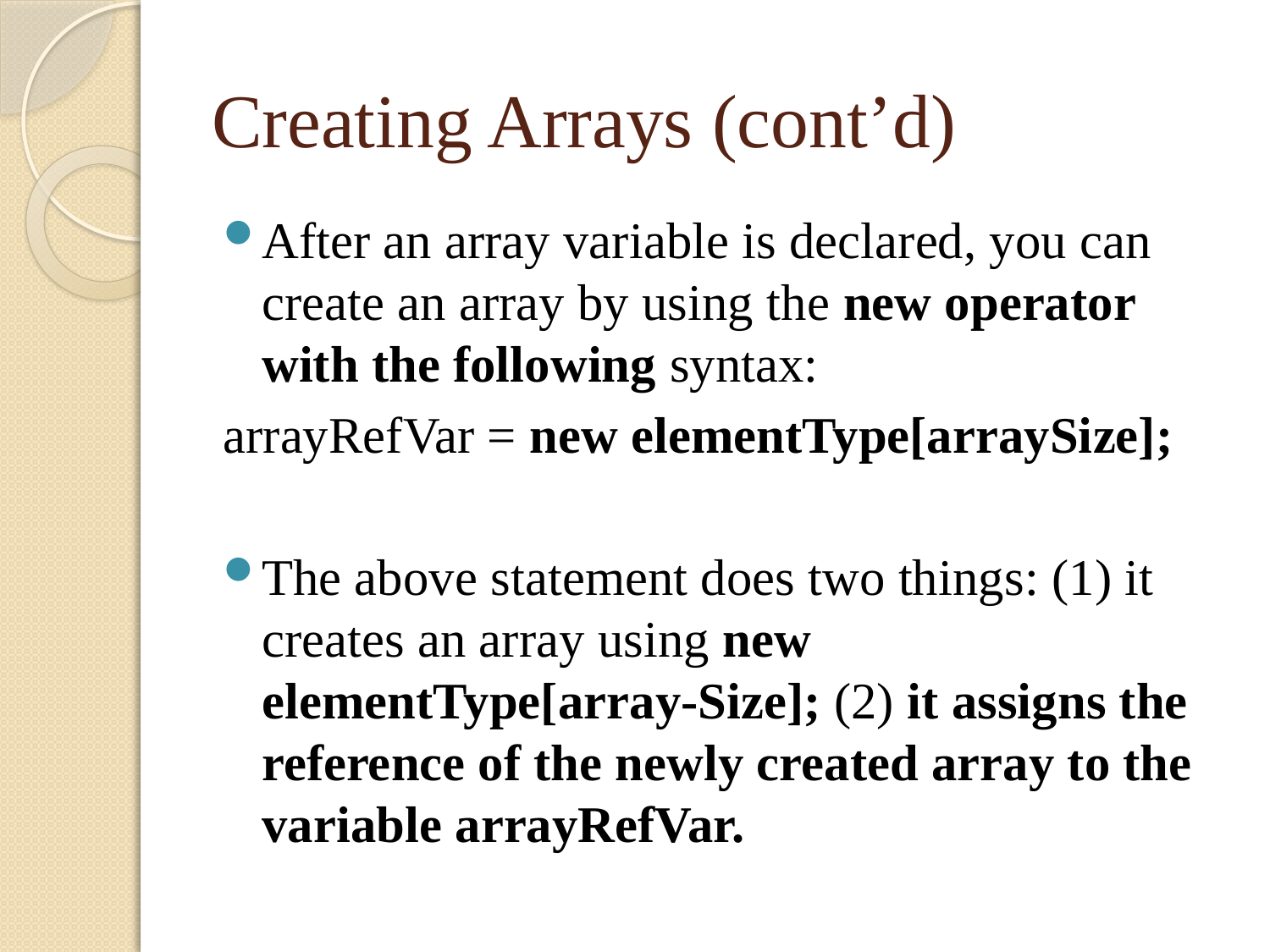

# Creating Arrays (cont’d)
After an array variable is declared, you can create an array by using the new operator with the following syntax:
arrayRefVar = new elementType[arraySize];

The above statement does two things: (1) it creates an array using new elementType[array-Size]; (2) it assigns the reference of the newly created array to the variable arrayRefVar.